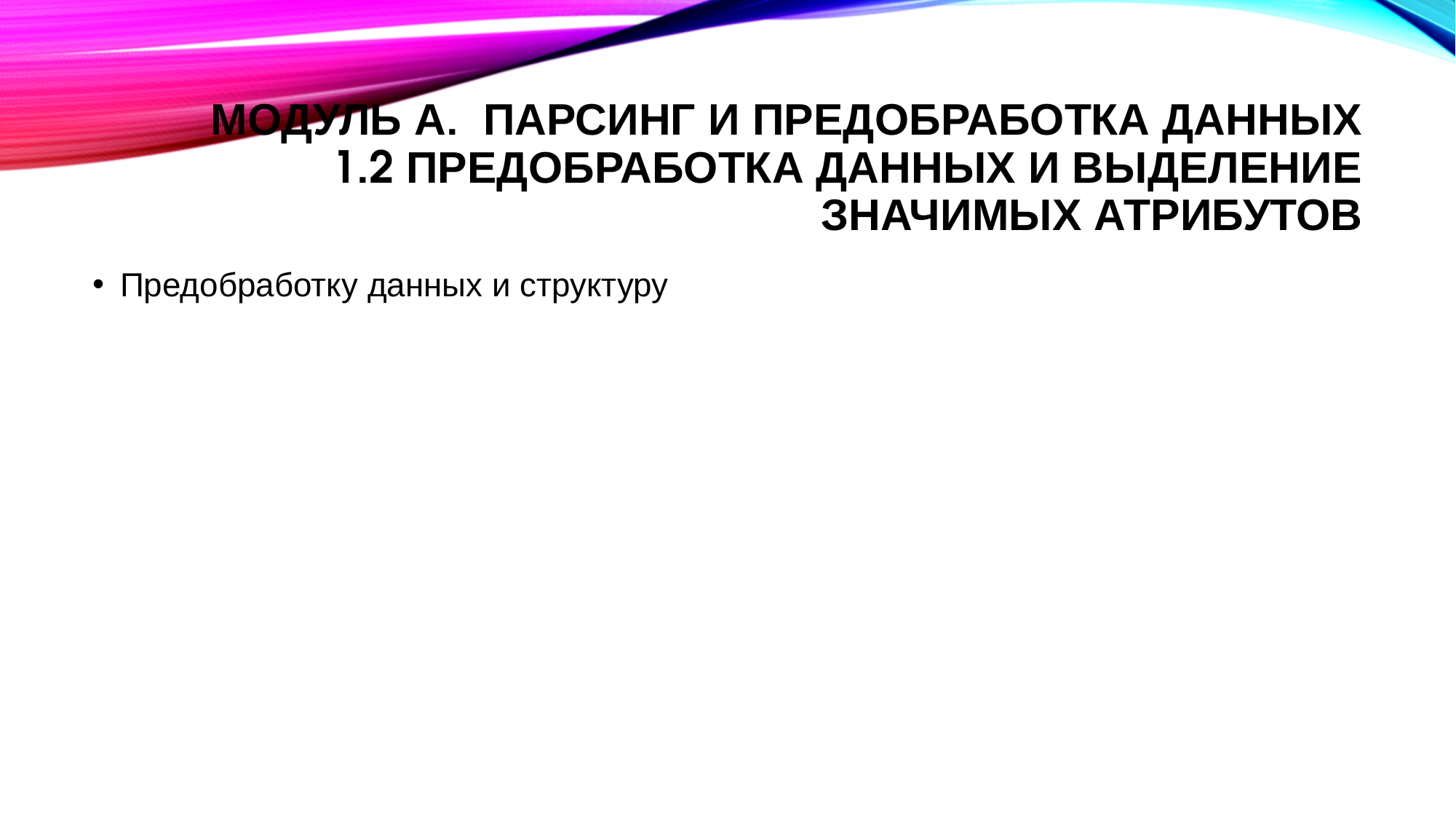

# Модуль А.  Парсинг и предобработка данных 1.2 Предобработка данных и выделение значимых атрибутов
Предобработку данных и структуру